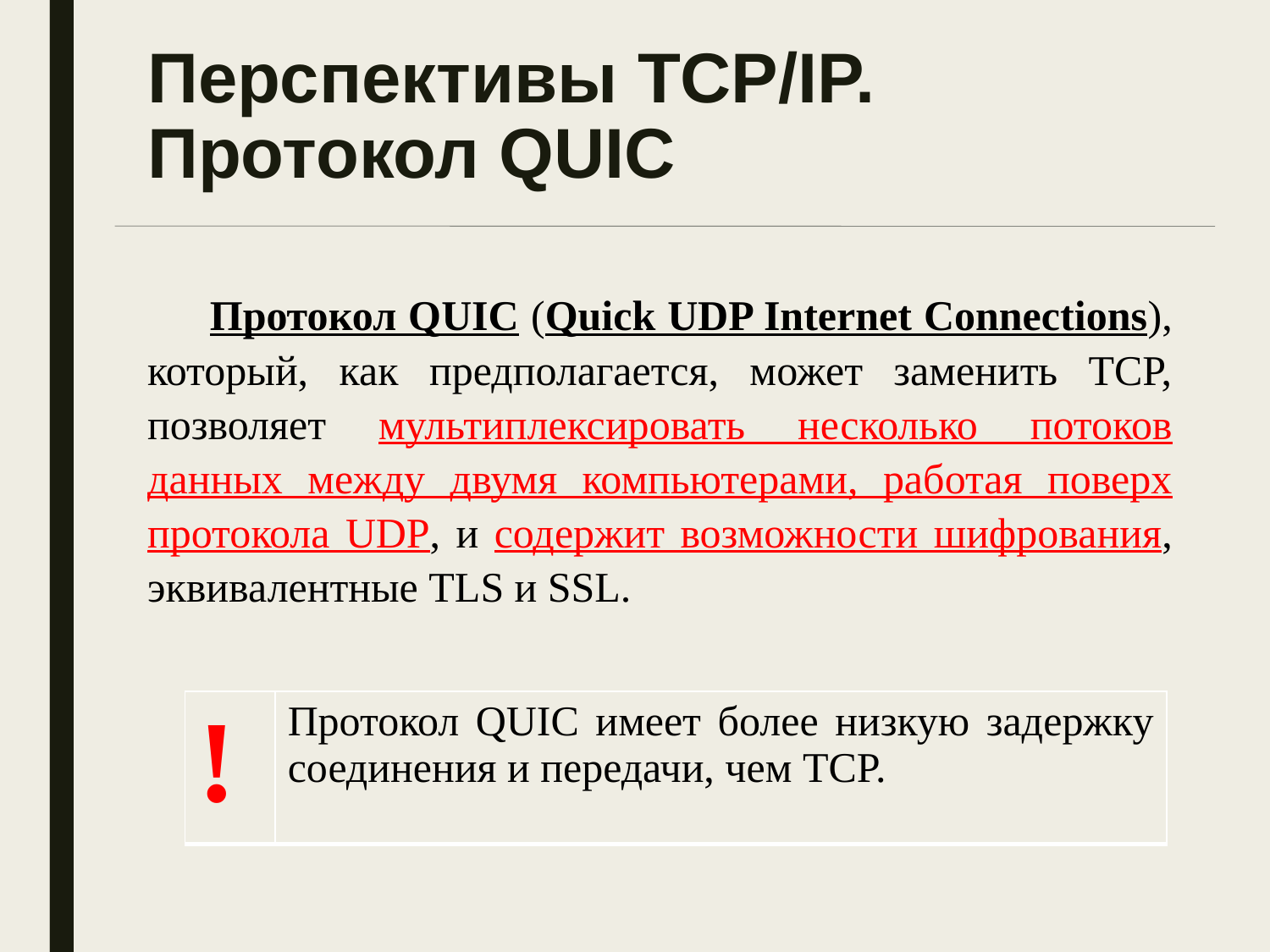

# Перспективы TCP/IP. Протокол QUIC
Протокол QUIC (Quick UDP Internet Connections), который, как предполагается, может заменить TCP, позволяет мультиплексировать несколько потоков данных между двумя компьютерами, работая поверх протокола UDP, и содержит возможности шифрования, эквивалентные TLS и SSL.
| ! | Протокол QUIC имеет более низкую задержку соединения и передачи, чем TCP. |
| --- | --- |